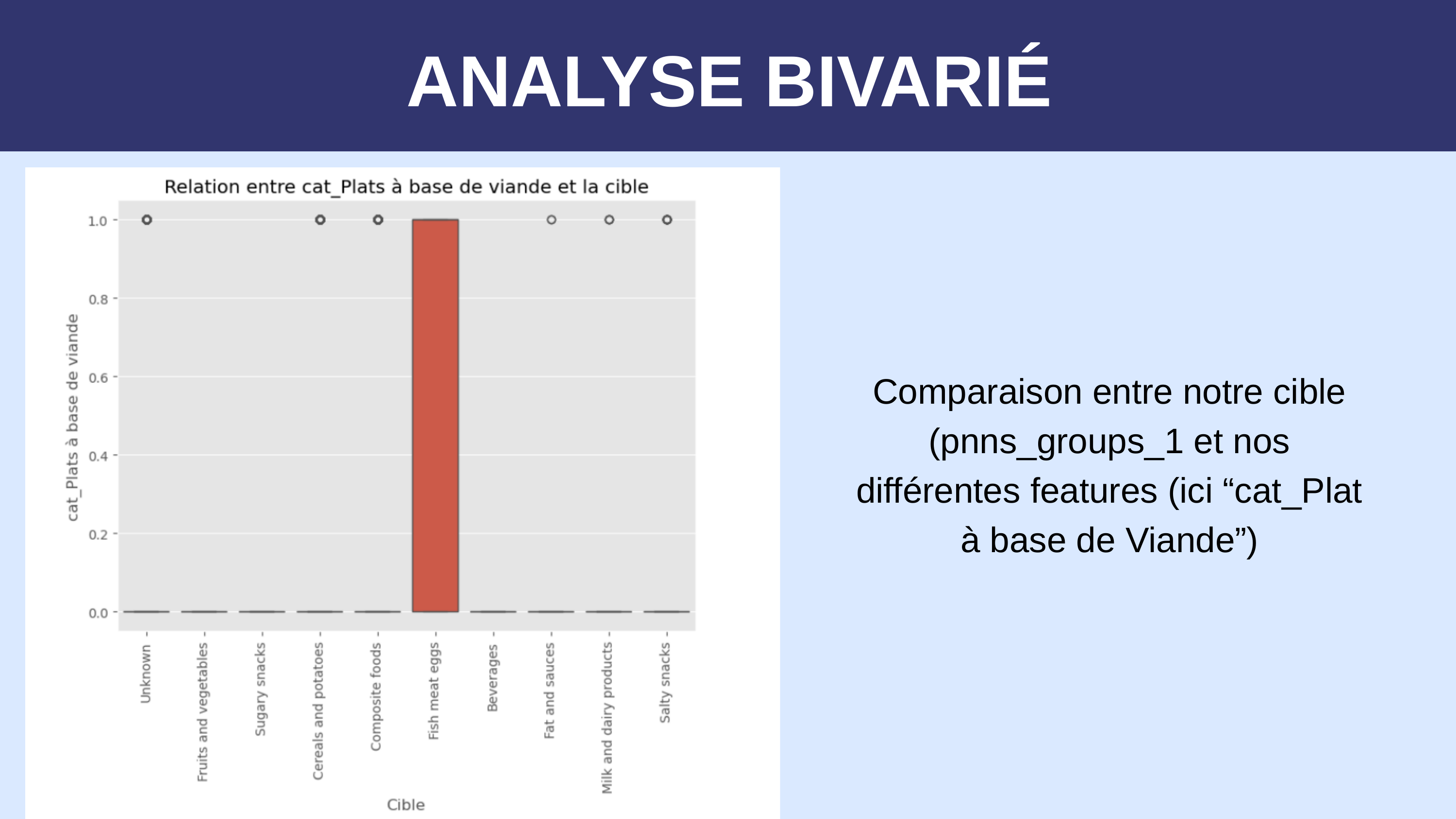

ANALYSE BIVARIÉ

Comparaison entre notre cible (pnns_groups_1 et nos différentes features (ici “cat_Plat à base de Viande”)